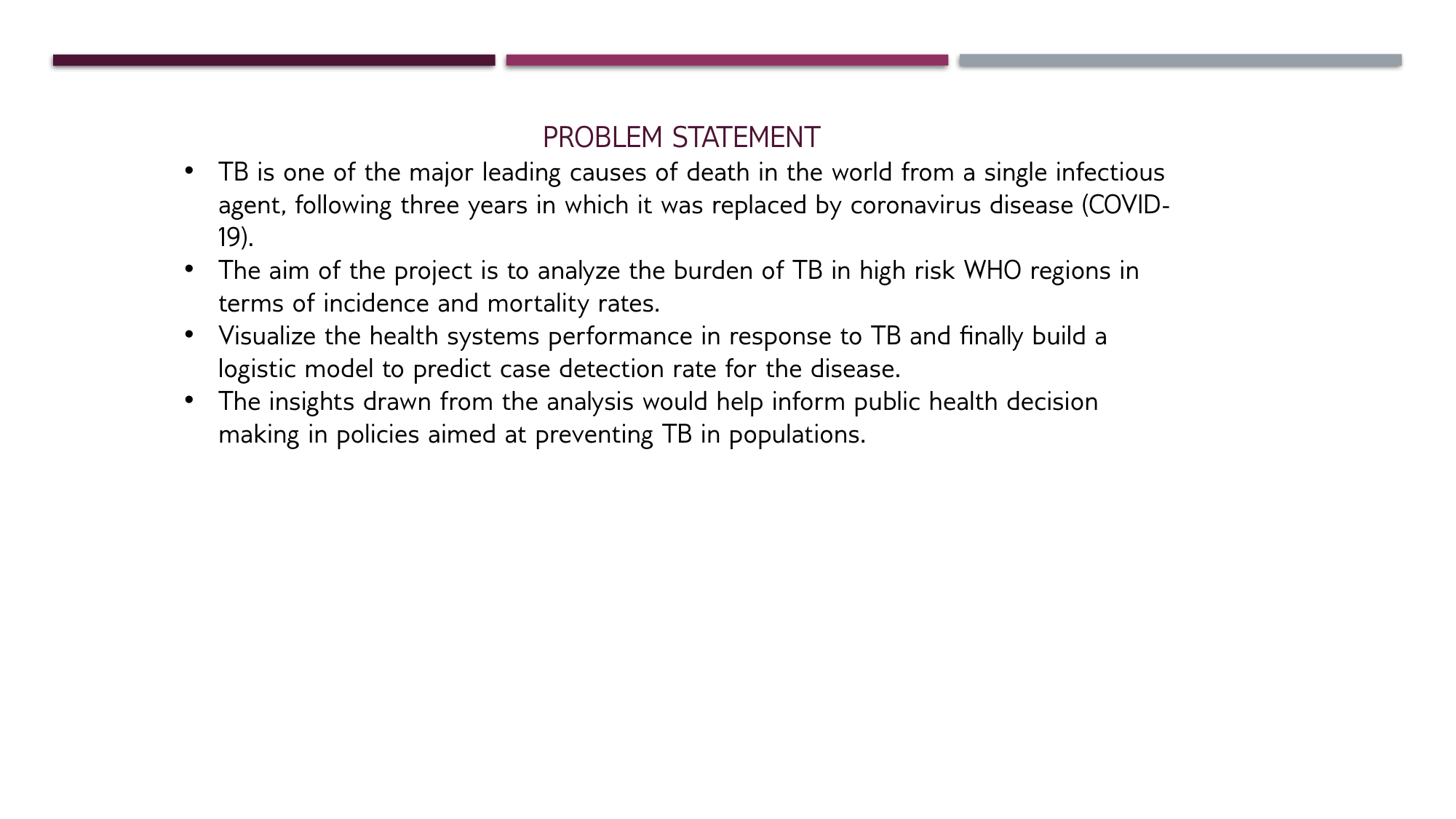

PROBLEM STATEMENT
TB is one of the major leading causes of death in the world from a single infectious agent, following three years in which it was replaced by coronavirus disease (COVID-19).
The aim of the project is to analyze the burden of TB in high risk WHO regions in terms of incidence and mortality rates.
Visualize the health systems performance in response to TB and finally build a logistic model to predict case detection rate for the disease.
The insights drawn from the analysis would help inform public health decision making in policies aimed at preventing TB in populations.